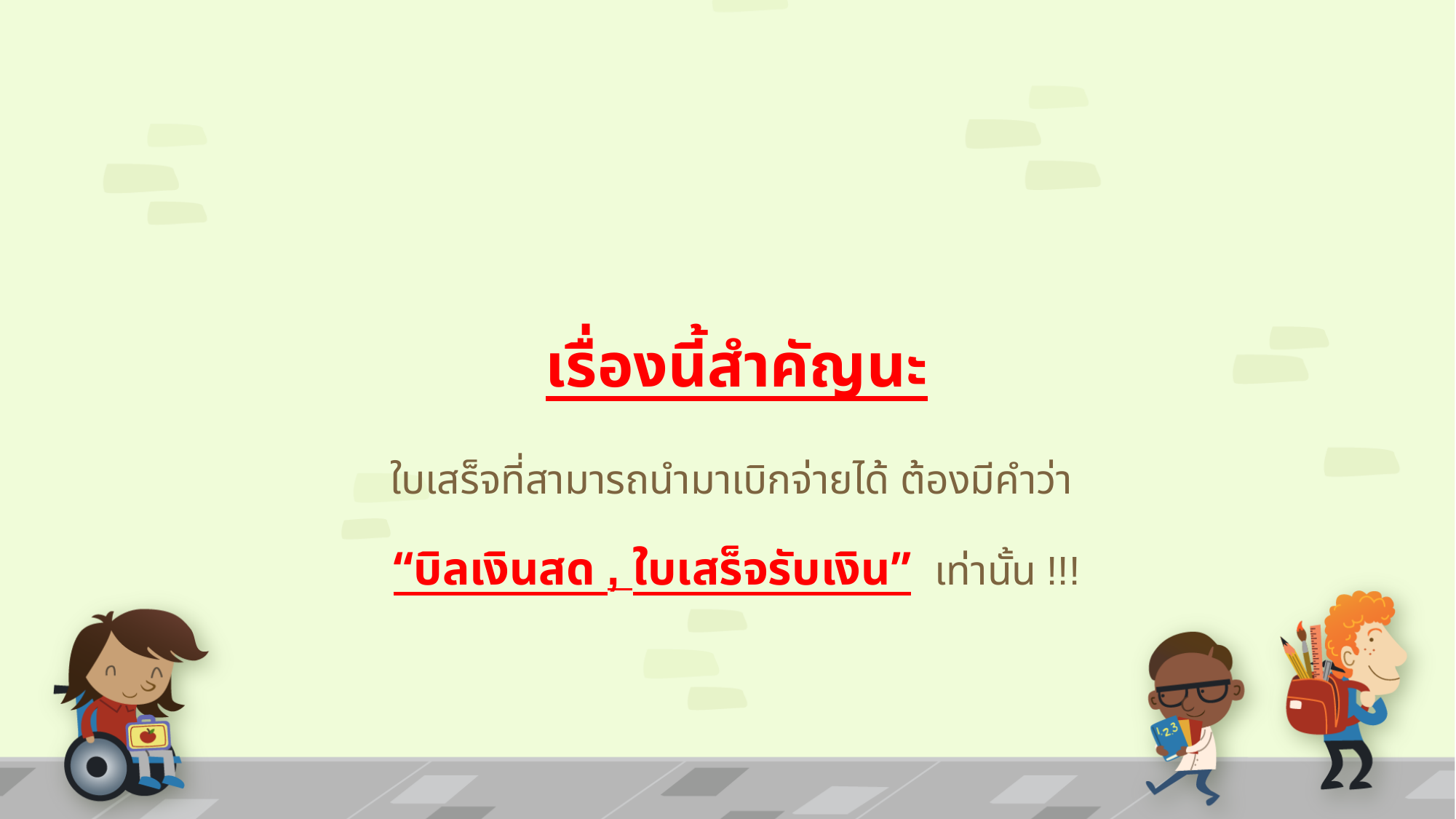

# เรื่องนี้สำคัญนะ ใบเสร็จที่สามารถนำมาเบิกจ่ายได้ ต้องมีคำว่า “บิลเงินสด , ใบเสร็จรับเงิน”  เท่านั้น !!!